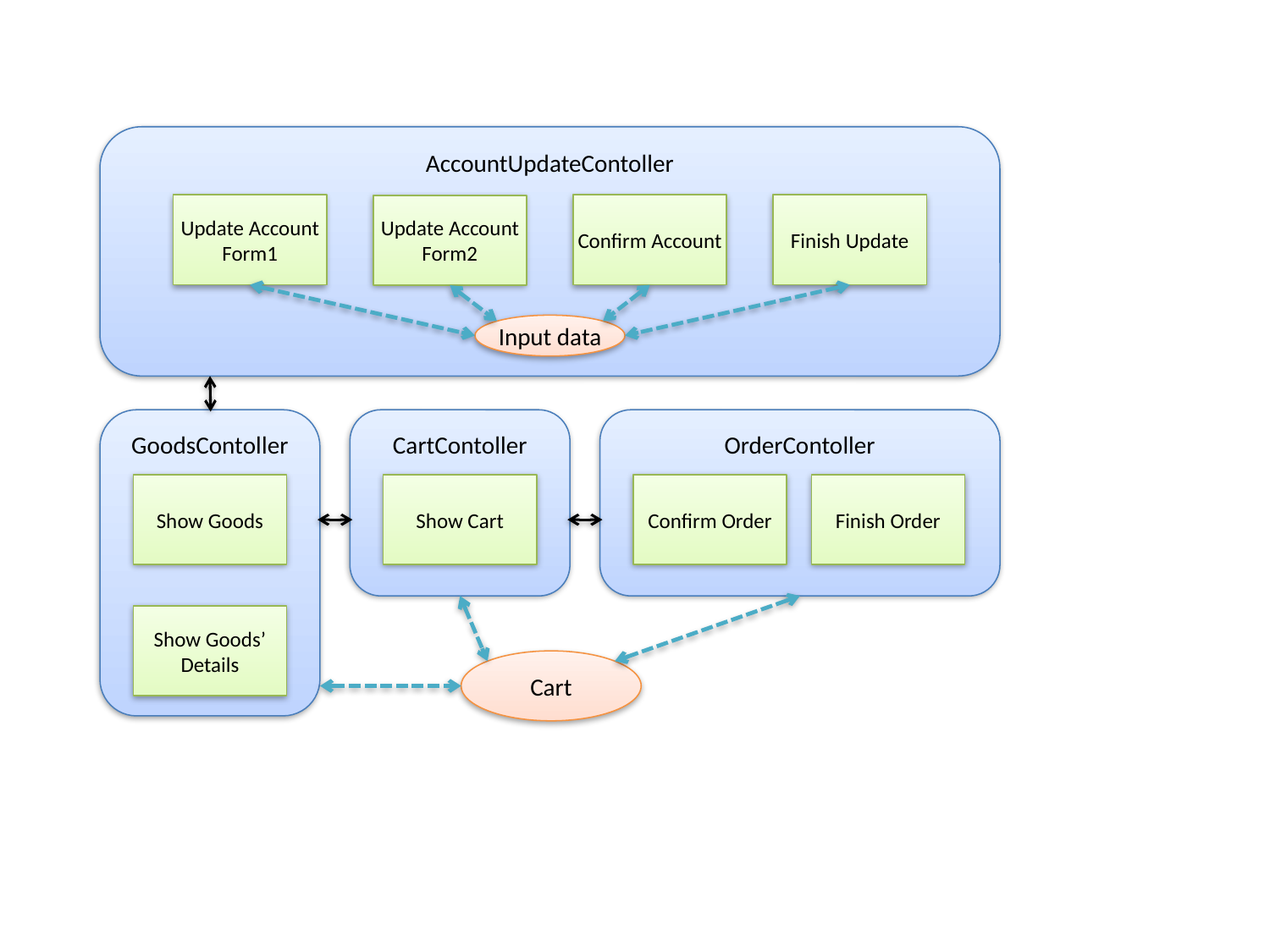

AccountUpdateContoller

Update Account Form1
Confirm Account
Finish Update
Update Account Form2
Input data
GoodsContoller

CartContoller

OrderContoller

Show Goods
Confirm Order
Show Cart
Finish Order
Show Goods’ Details
Cart